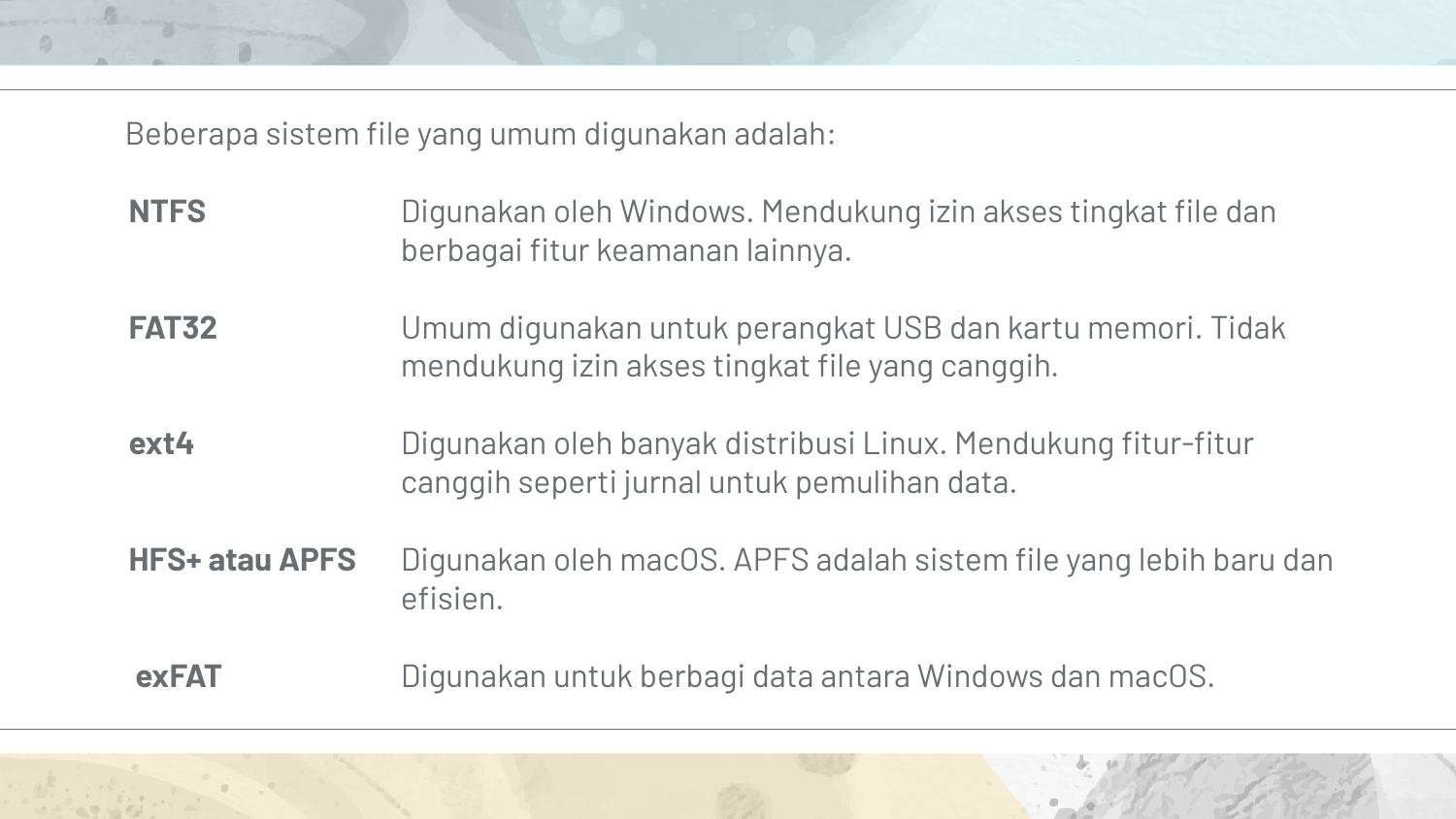

Beberapa sistem file yang umum digunakan adalah:

NTFS                        	Digunakan oleh Windows. Mendukung izin akses tingkat file dan berbagai fitur keamanan lainnya.

FAT32                     	Umum digunakan untuk perangkat USB dan kartu memori. Tidak mendukung izin akses tingkat file yang canggih.

ext4                          	Digunakan oleh banyak distribusi Linux. Mendukung fitur-fitur canggih seperti jurnal untuk pemulihan data.
HFS+ atau APFS 	Digunakan oleh macOS. APFS adalah sistem file yang lebih baru dan efisien.

 exFAT                    	Digunakan untuk berbagi data antara Windows dan macOS.